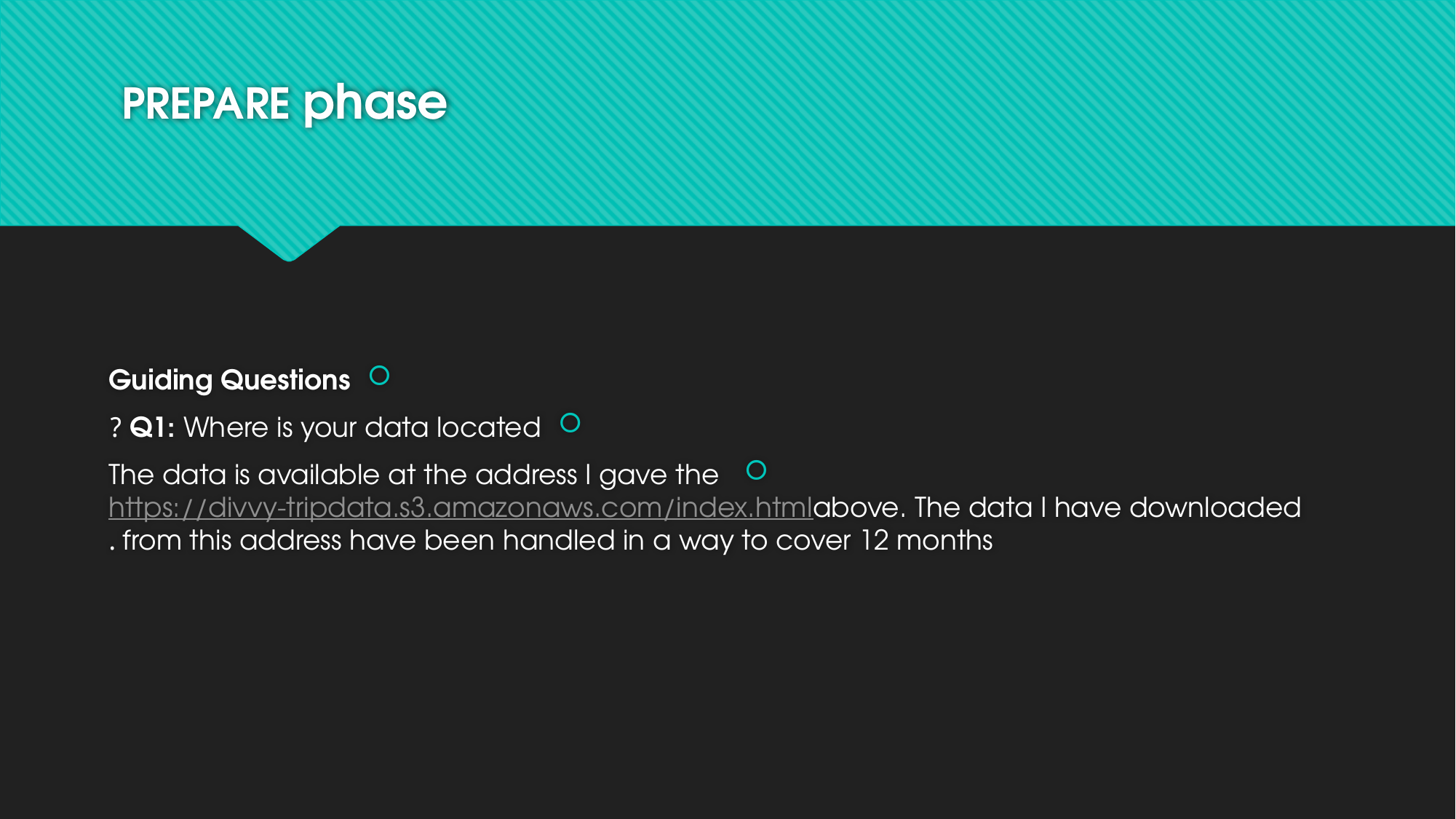

# PREPARE phase
Guiding Questions
Q1: Where is your data located ?
The data is available at the address I gave the https://divvy-tripdata.s3.amazonaws.com/index.htmlabove. The data I have downloaded from this address have been handled in a way to cover 12 months .